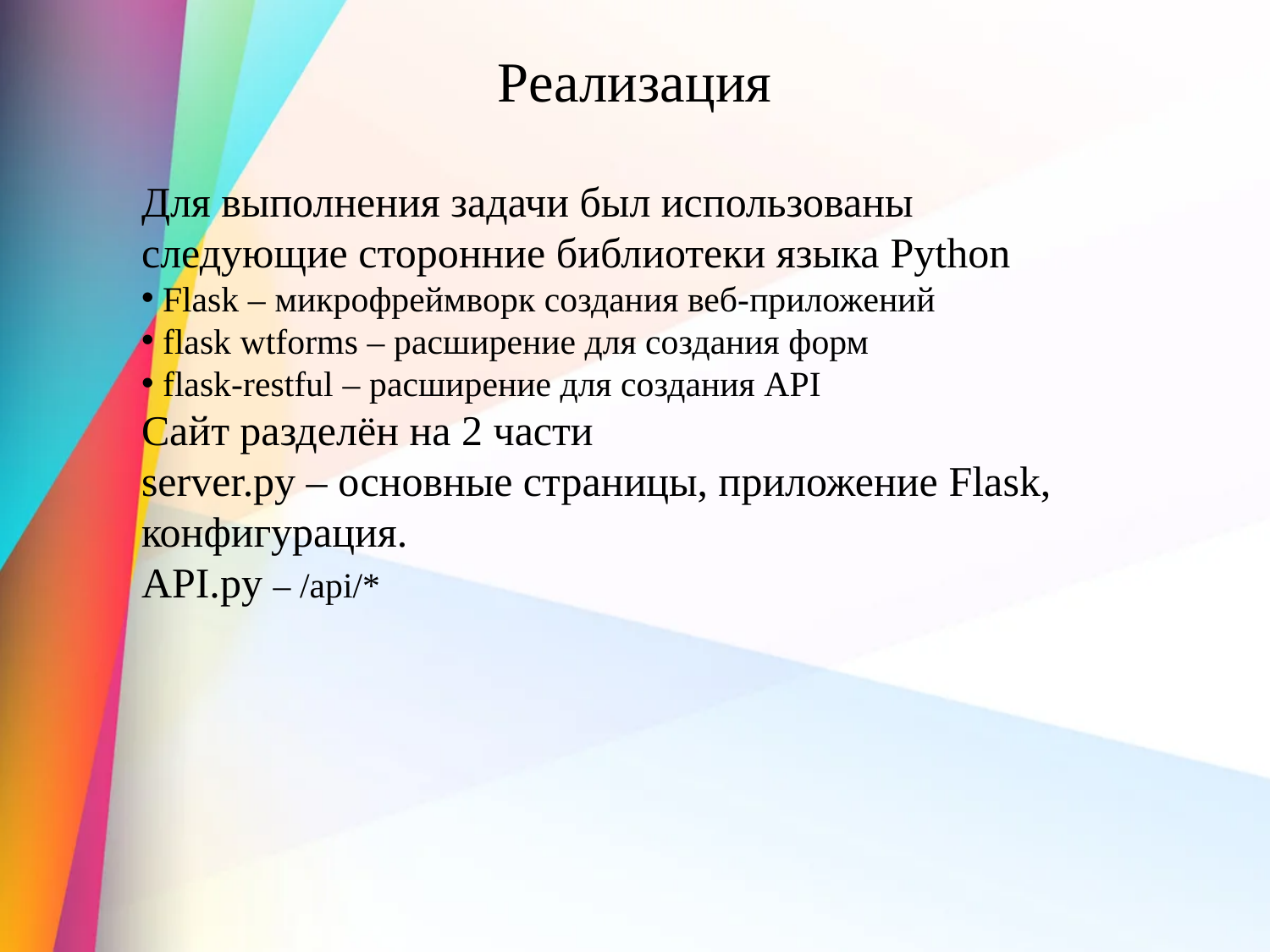

Реализация
Для выполнения задачи был использованы следующие сторонние библиотеки языка Python
 Flask – микрофреймворк создания веб-приложений
 flask wtforms – расширение для создания форм
 flask-restful – расширение для создания API
Сайт разделён на 2 части
server.py – основные страницы, приложение Flask, конфигурация.
API.py – /api/*